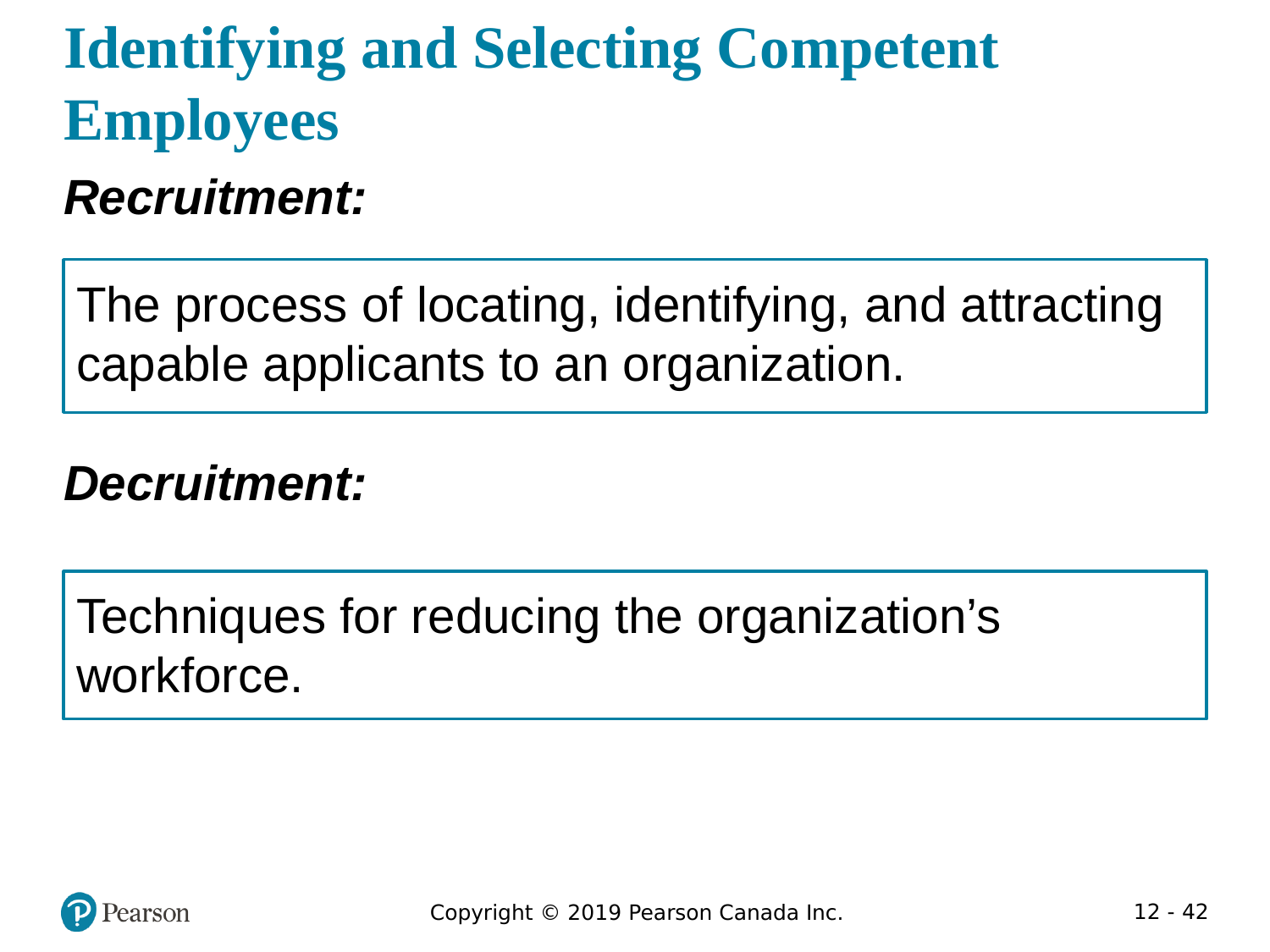

# Identifying and Selecting Competent Employees
Recruitment:
The process of locating, identifying, and attracting capable applicants to an organization.
Decruitment:
Techniques for reducing the organization’s workforce.